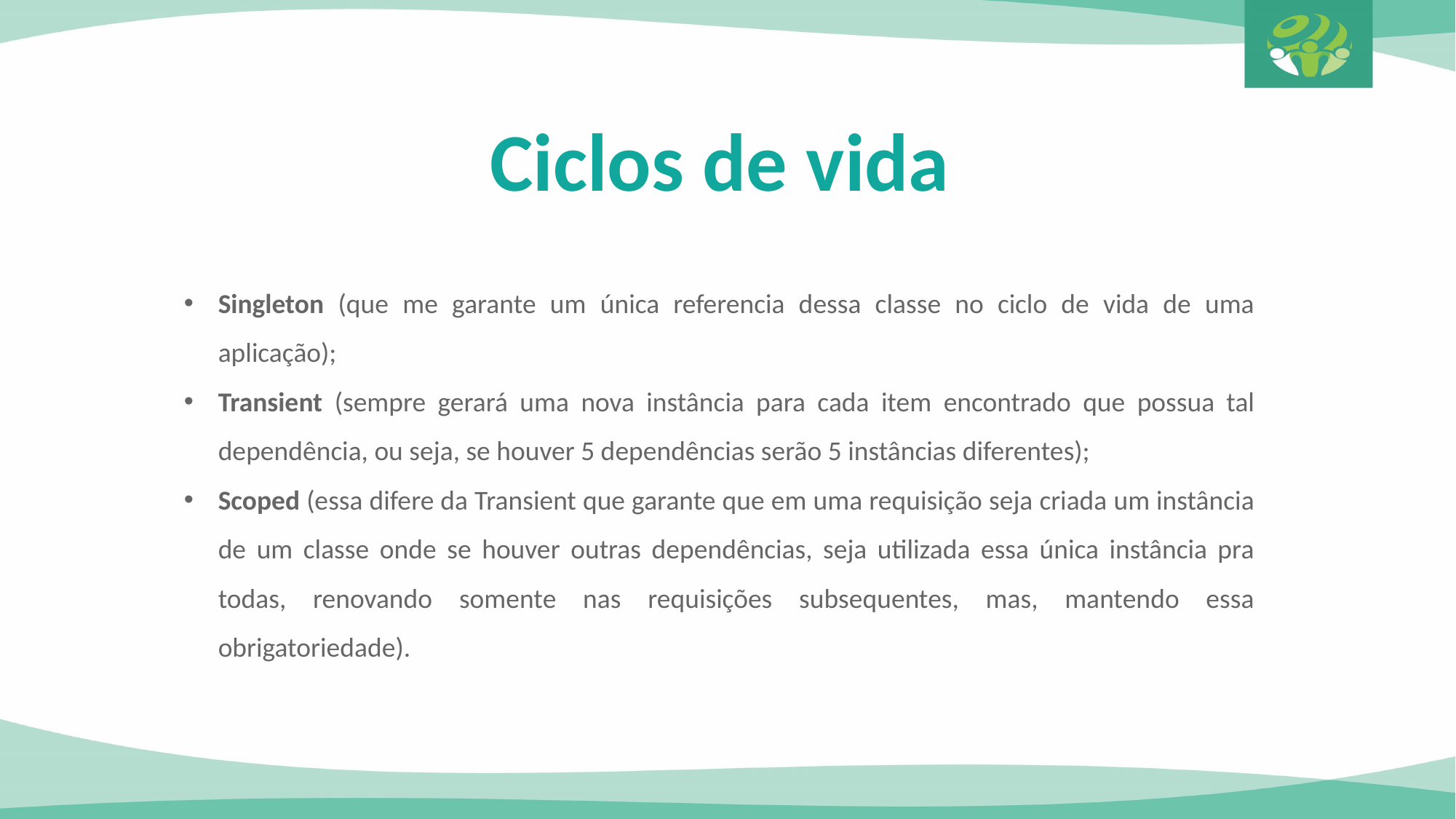

Ciclos de vida
Singleton (que me garante um única referencia dessa classe no ciclo de vida de uma aplicação);
Transient (sempre gerará uma nova instância para cada item encontrado que possua tal dependência, ou seja, se houver 5 dependências serão 5 instâncias diferentes);
Scoped (essa difere da Transient que garante que em uma requisição seja criada um instância de um classe onde se houver outras dependências, seja utilizada essa única instância pra todas, renovando somente nas requisições subsequentes, mas, mantendo essa obrigatoriedade).